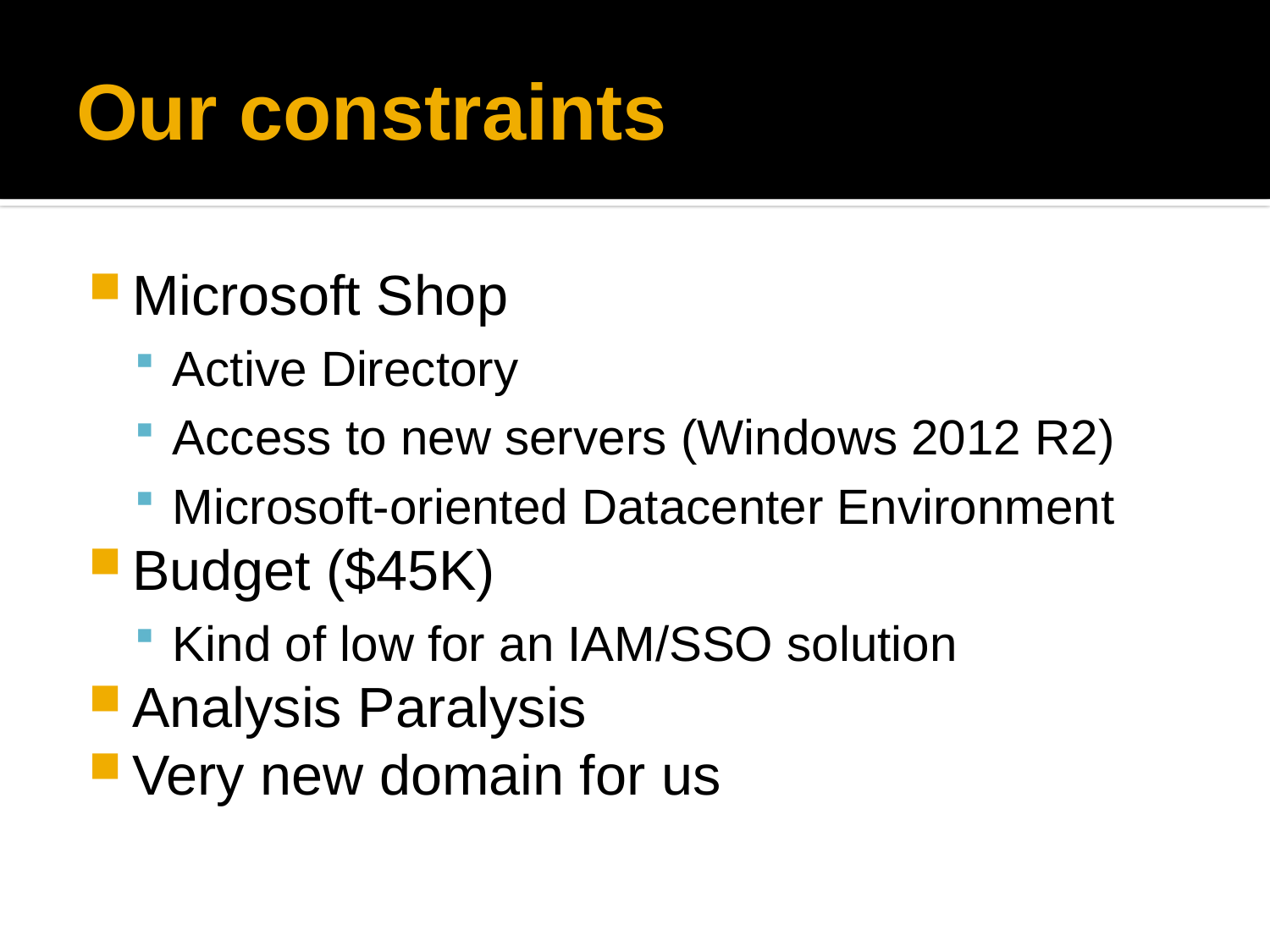

# Our constraints
Microsoft Shop
Active Directory
Access to new servers (Windows 2012 R2)
Microsoft-oriented Datacenter Environment
Budget ($45K)
Kind of low for an IAM/SSO solution
Analysis Paralysis
Very new domain for us